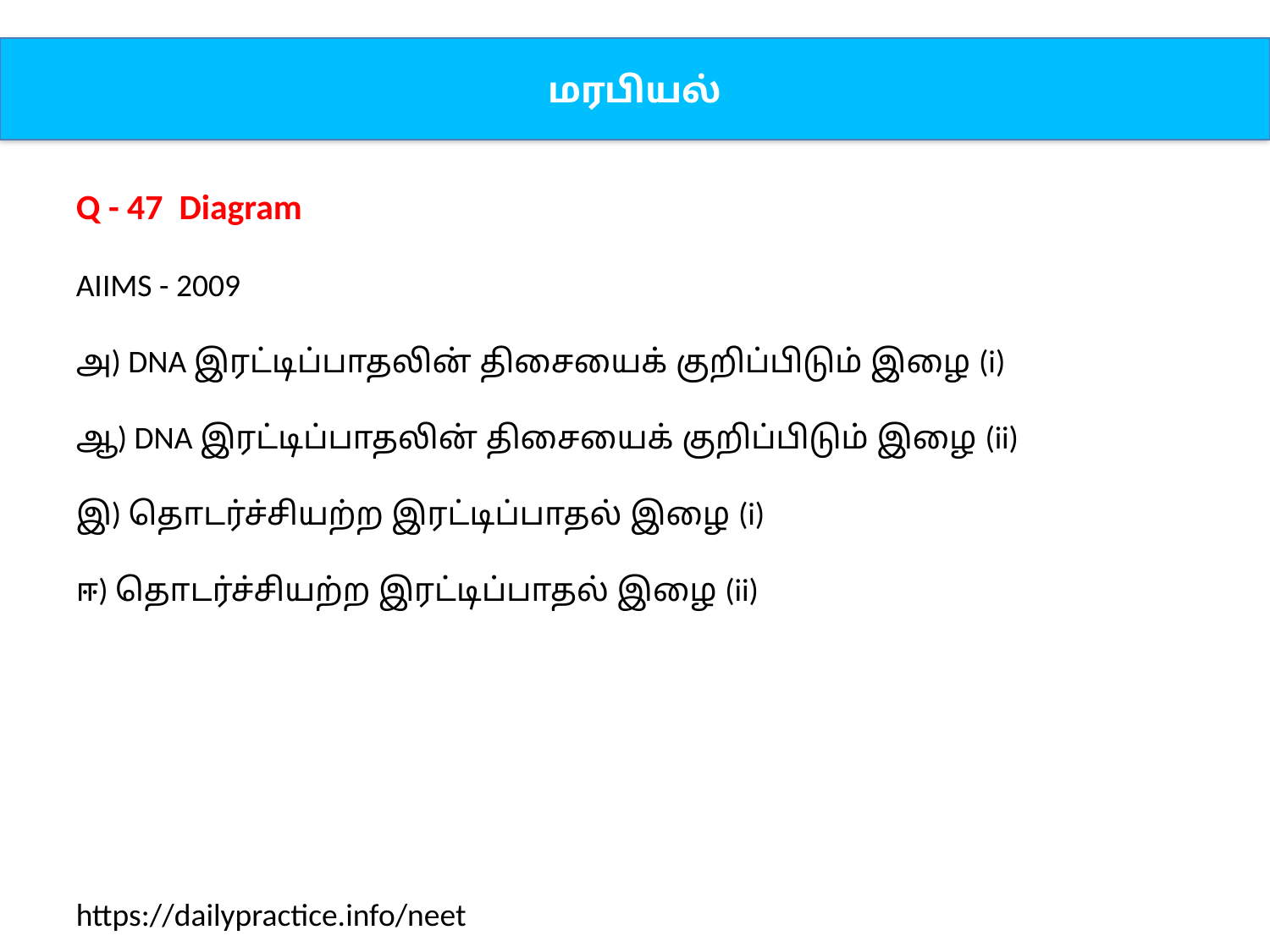

மரபியல்

Q - 47  Diagram

AIIMS - 2009

அ) DNA இரட்டிப்பாதலின் திசையைக் குறிப்பிடும் இழை (i)

ஆ) DNA இரட்டிப்பாதலின் திசையைக் குறிப்பிடும் இழை (ii)

இ) தொடர்ச்சியற்ற இரட்டிப்பாதல் இழை (i)

ஈ) தொடர்ச்சியற்ற இரட்டிப்பாதல் இழை (ii)
https://dailypractice.info/neet